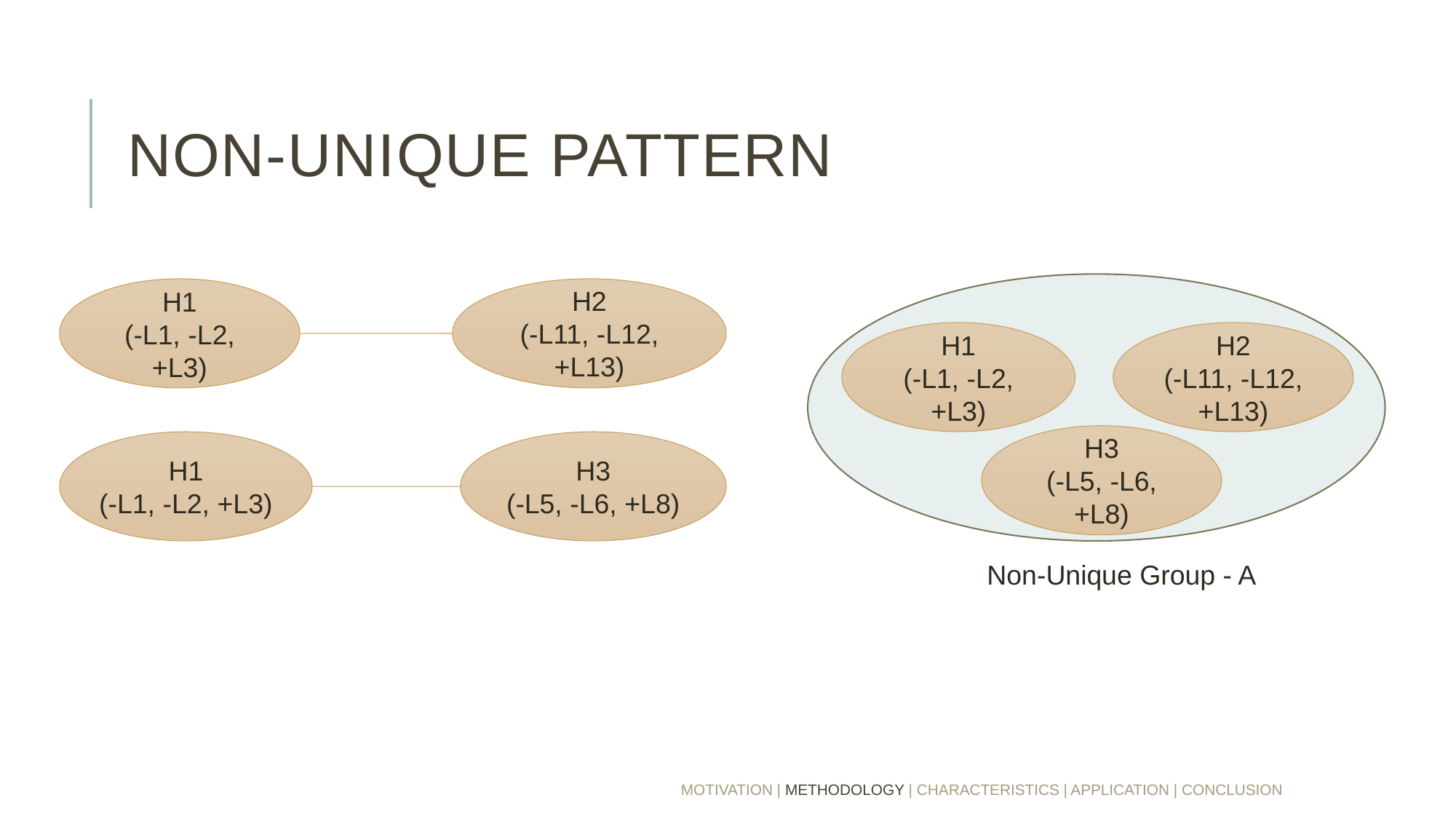

# Non-unique pattern

H1
(-L1, -L2, +L3)

H2
(-L11, -L12, +L13)
Non-Unique Group - A

H3
(-L5, -L6, +L8)

H1
(-L1, -L2, +L3)

H2
(-L11, -L12, +L13)

H1
(-L1, -L2, +L3)

H3
(-L5, -L6, +L8)

MOTIVATION | METHODOLOGY | CHARACTERISTICS | APPLICATION | Conclusion